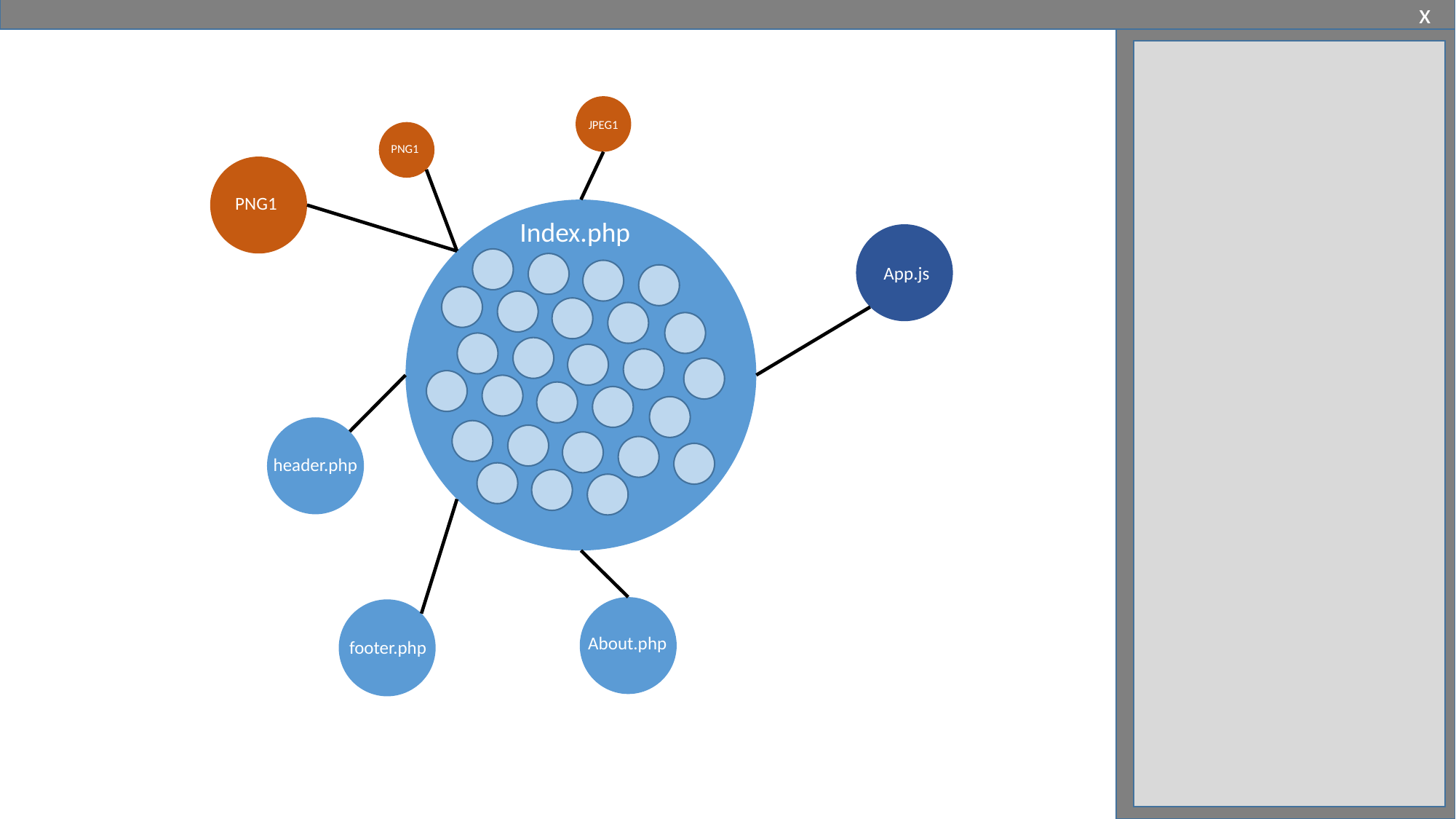

x

JPEG1

PNG1
Masonry

PNG1

Index.php

PNG2

App.js

header.php

About.php
footer.php